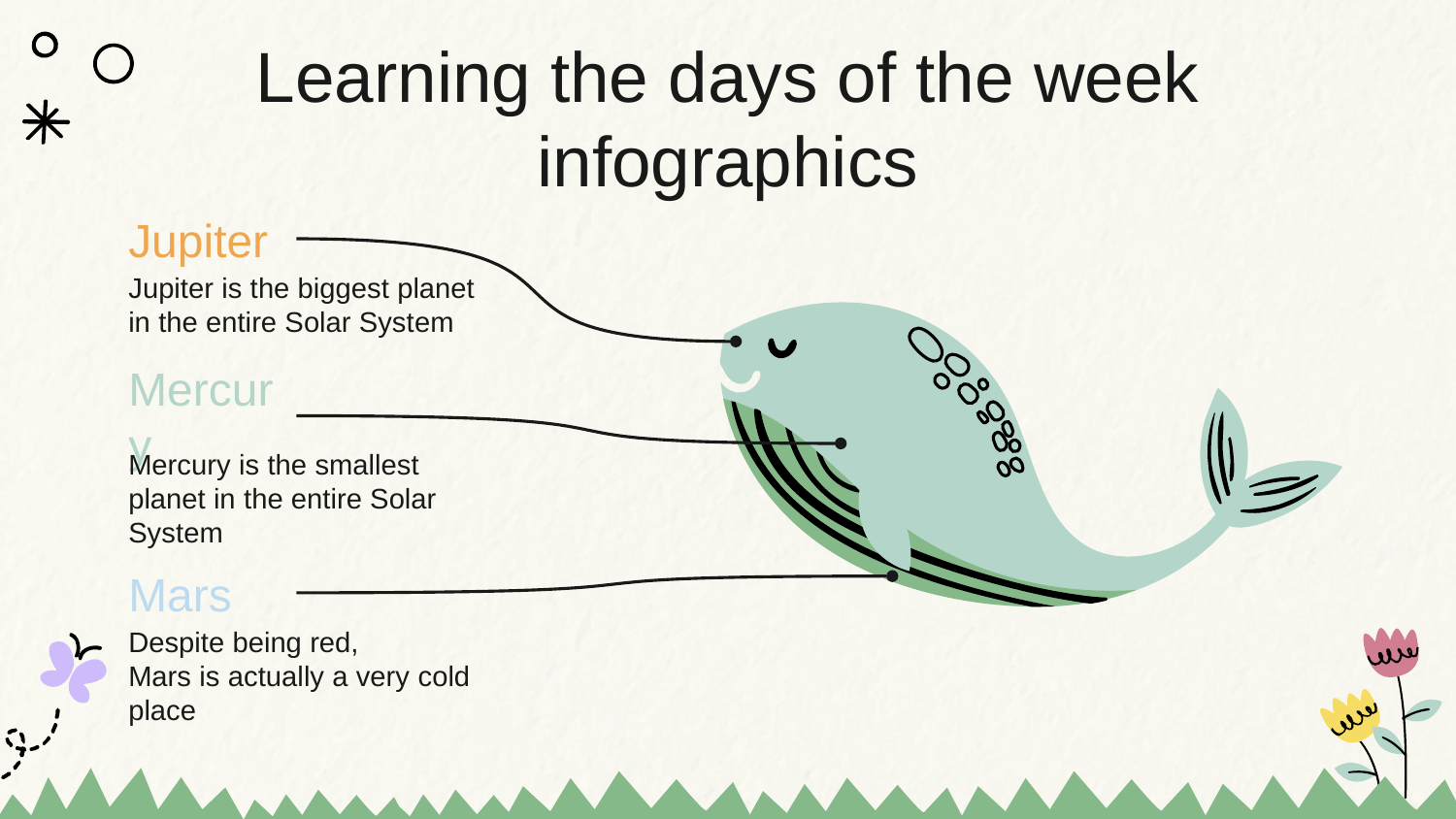

# Learning the days of the week infographics

Jupiter
Jupiter is the biggest planet in the entire Solar System
Mercury
Mercury is the smallest planet in the entire Solar System
Mars
Despite being red,
Mars is actually a very cold place